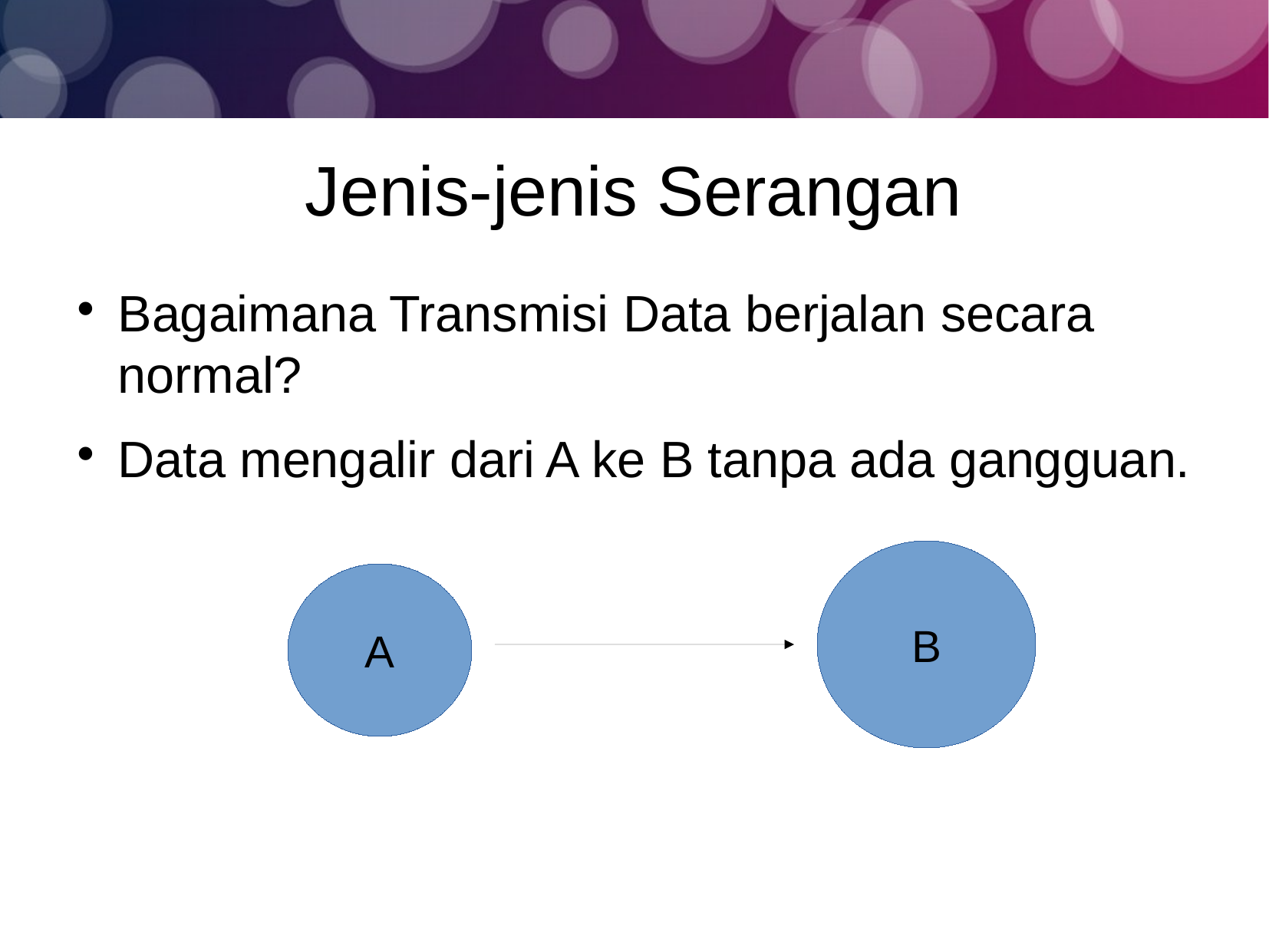

Jenis-jenis Serangan
Bagaimana Transmisi Data berjalan secara normal?
Data mengalir dari A ke B tanpa ada gangguan.
B
A